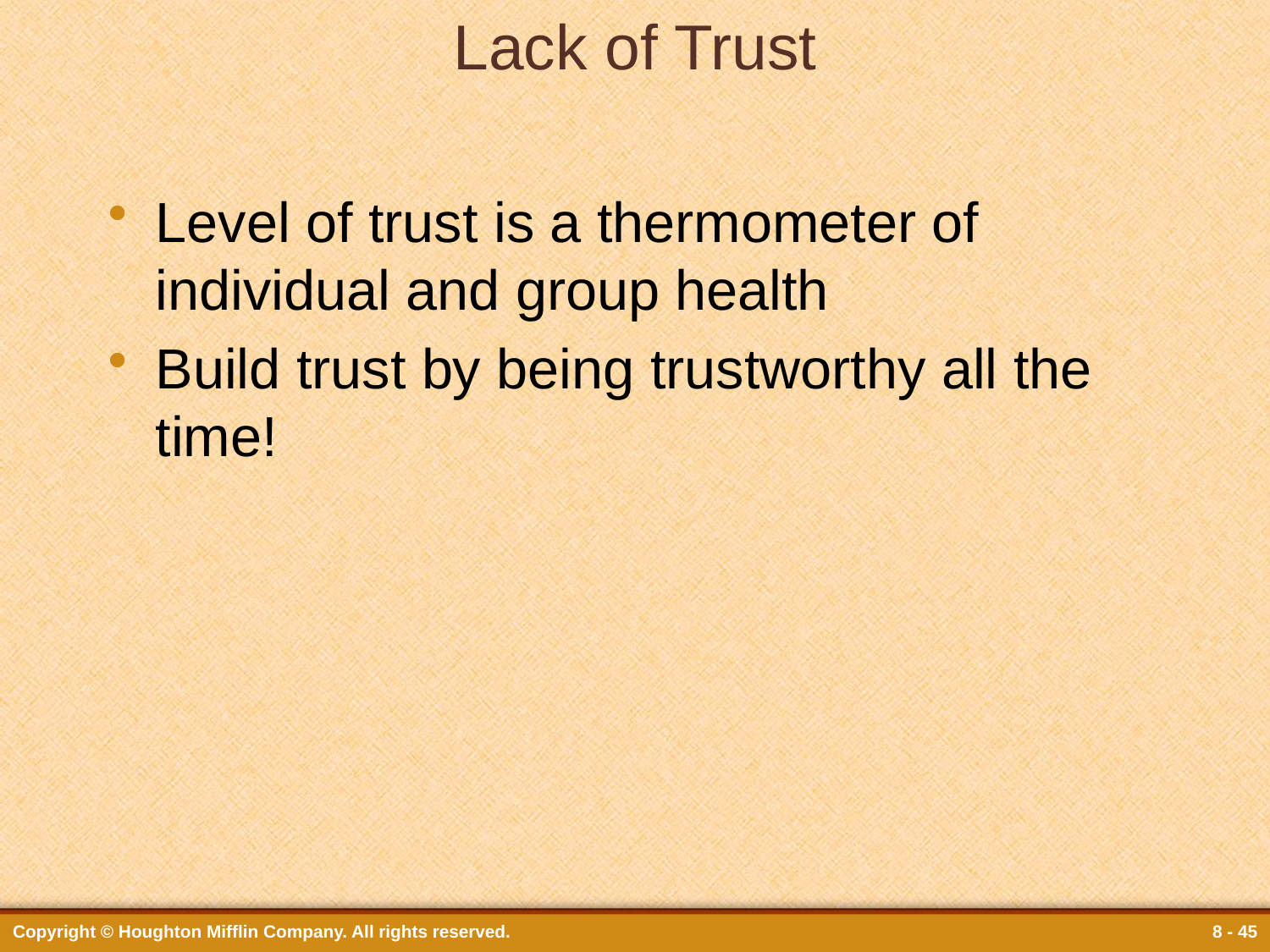

# Lack of Trust
Level of trust is a thermometer of individual and group health
Build trust by being trustworthy all the time!
Copyright © Houghton Mifflin Company. All rights reserved.
8 - 45